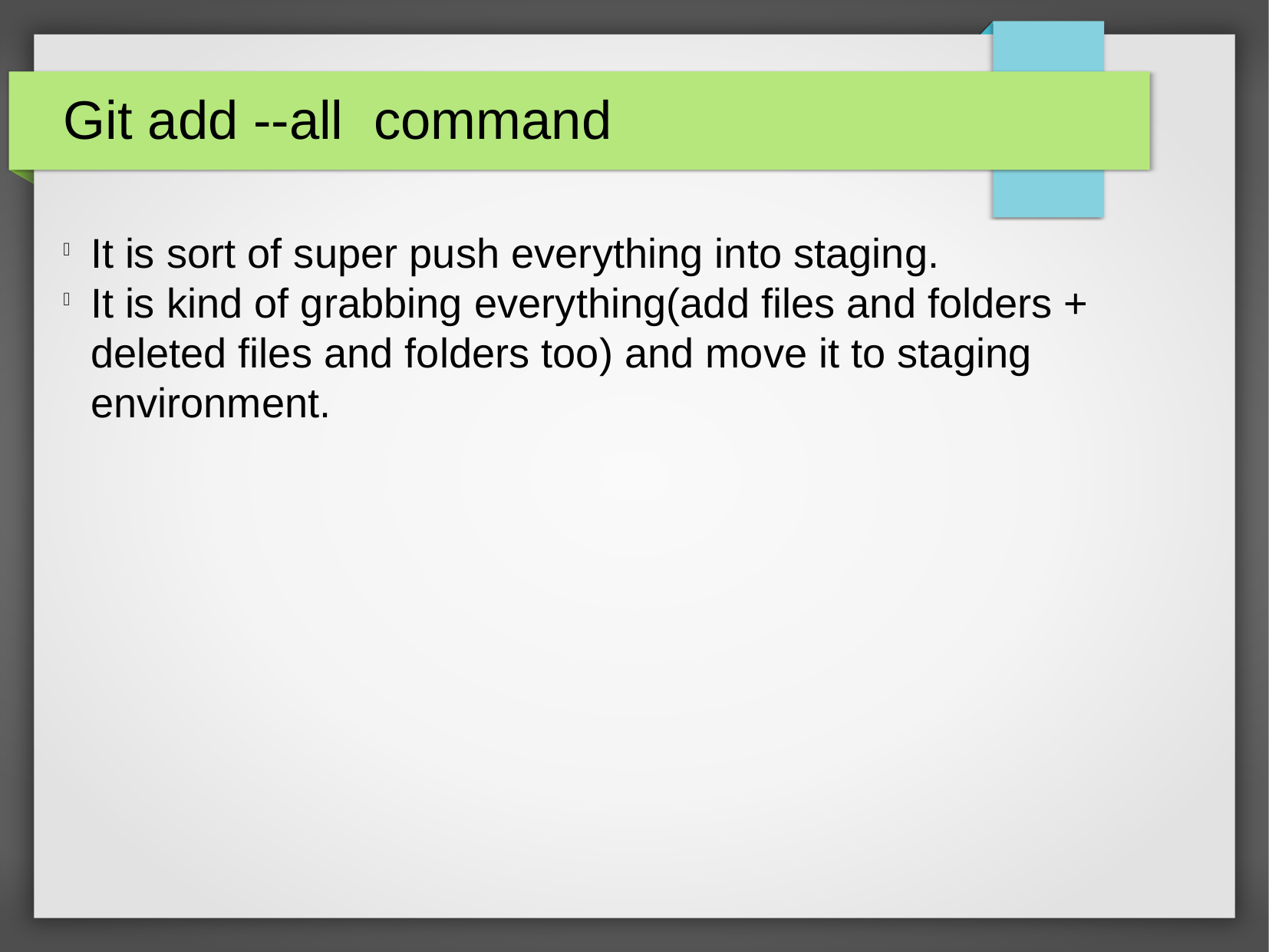

Git add --all  command
It is sort of super push everything into staging.
It is kind of grabbing everything(add files and folders + deleted files and folders too) and move it to staging environment.